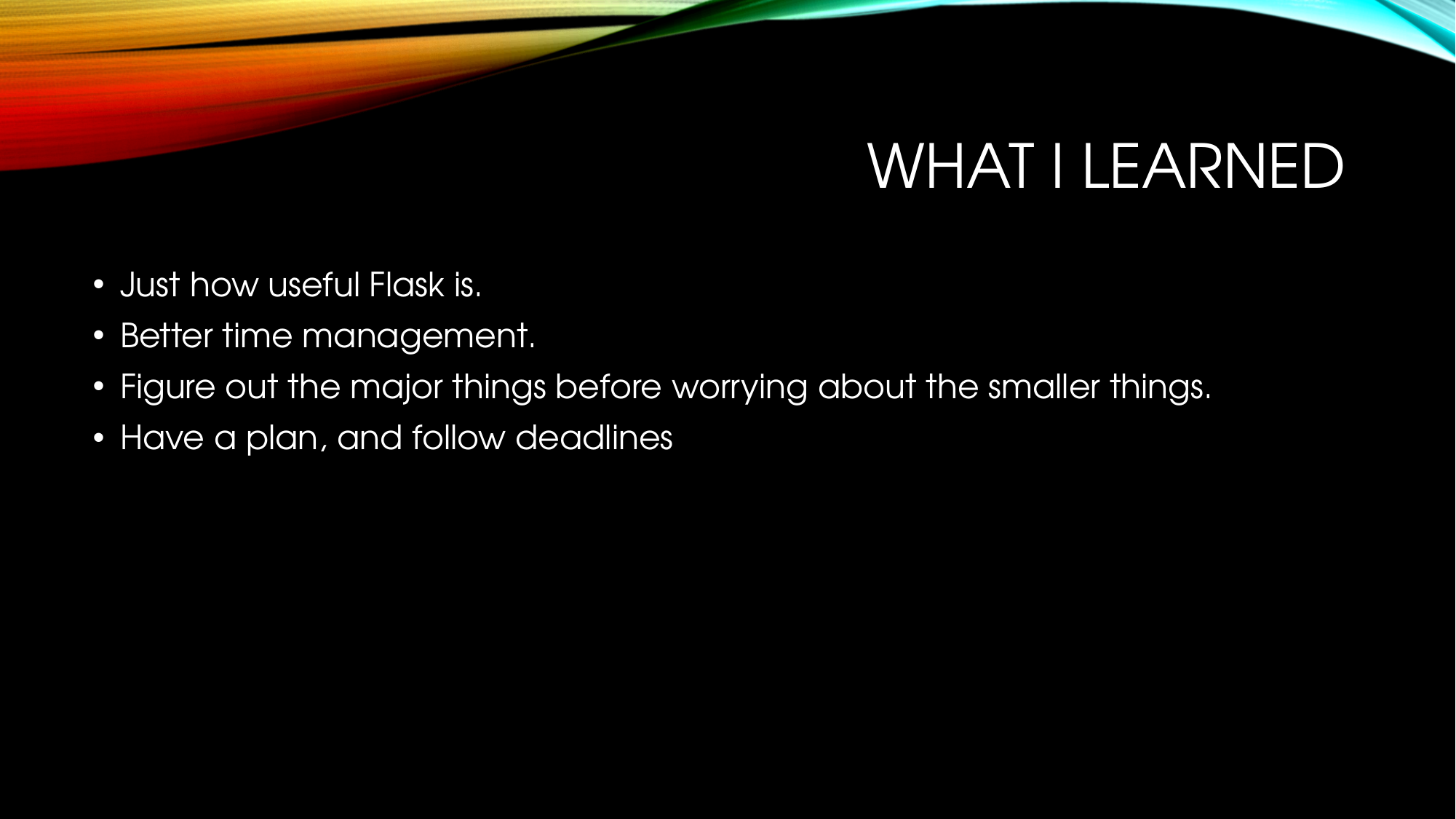

# What I Learned
Just how useful Flask is.
Better time management.
Figure out the major things before worrying about the smaller things.
Have a plan, and follow deadlines